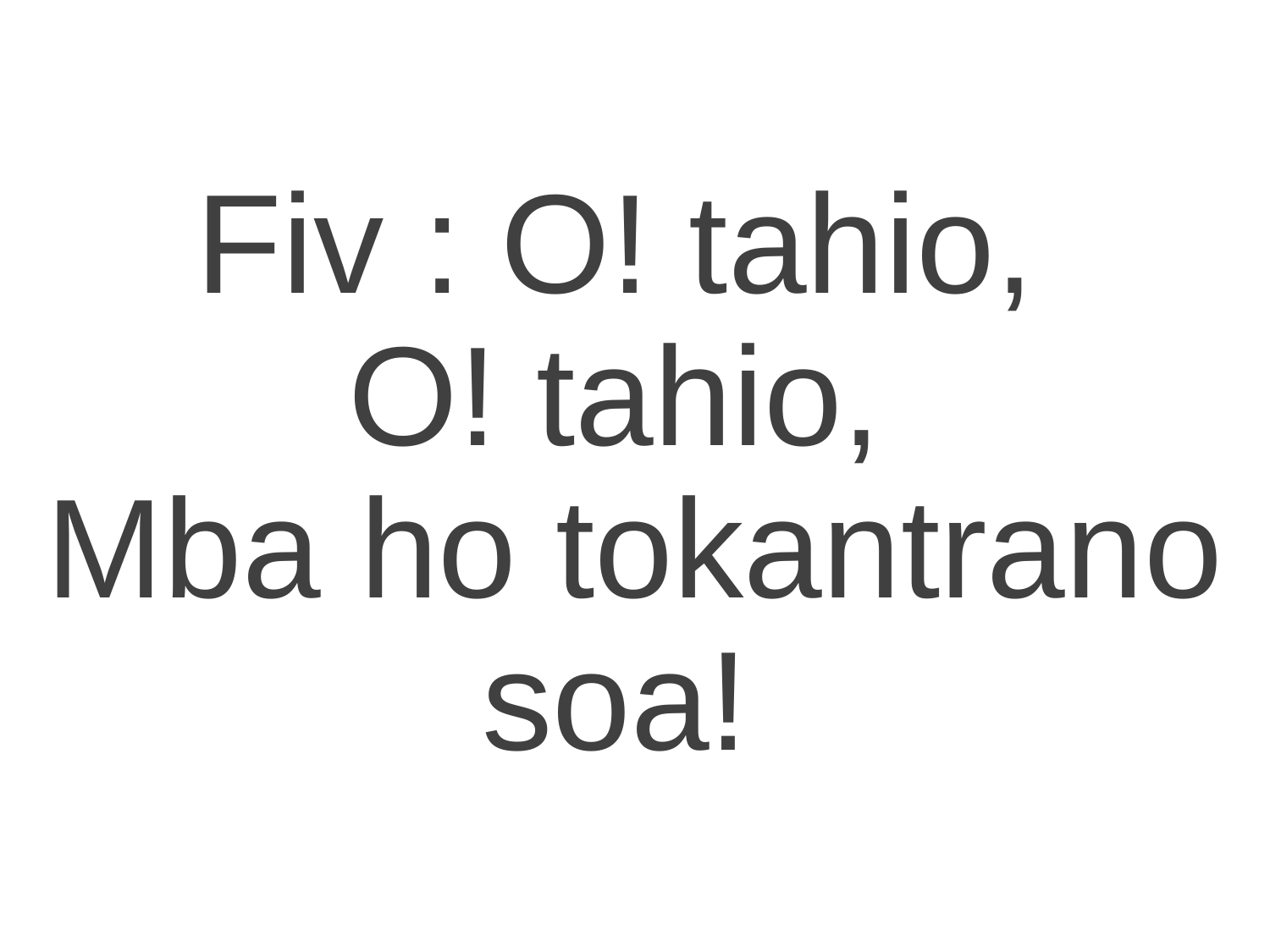

Fiv : O! tahio,
O! tahio,
Mba ho tokantrano soa!